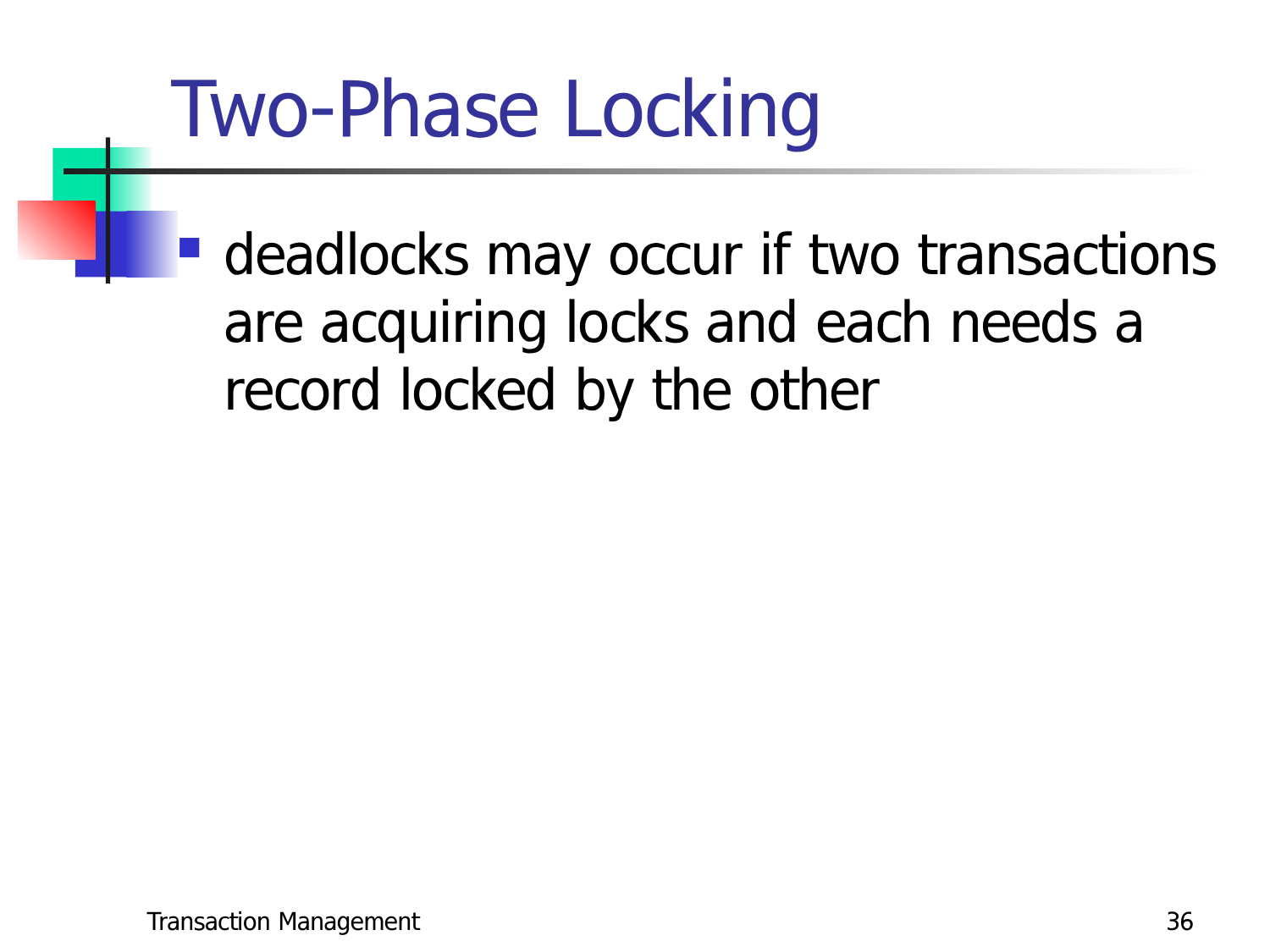

# Two-Phase Locking
deadlocks may occur if two transactions are acquiring locks and each needs a record locked by the other
Transaction Management
36